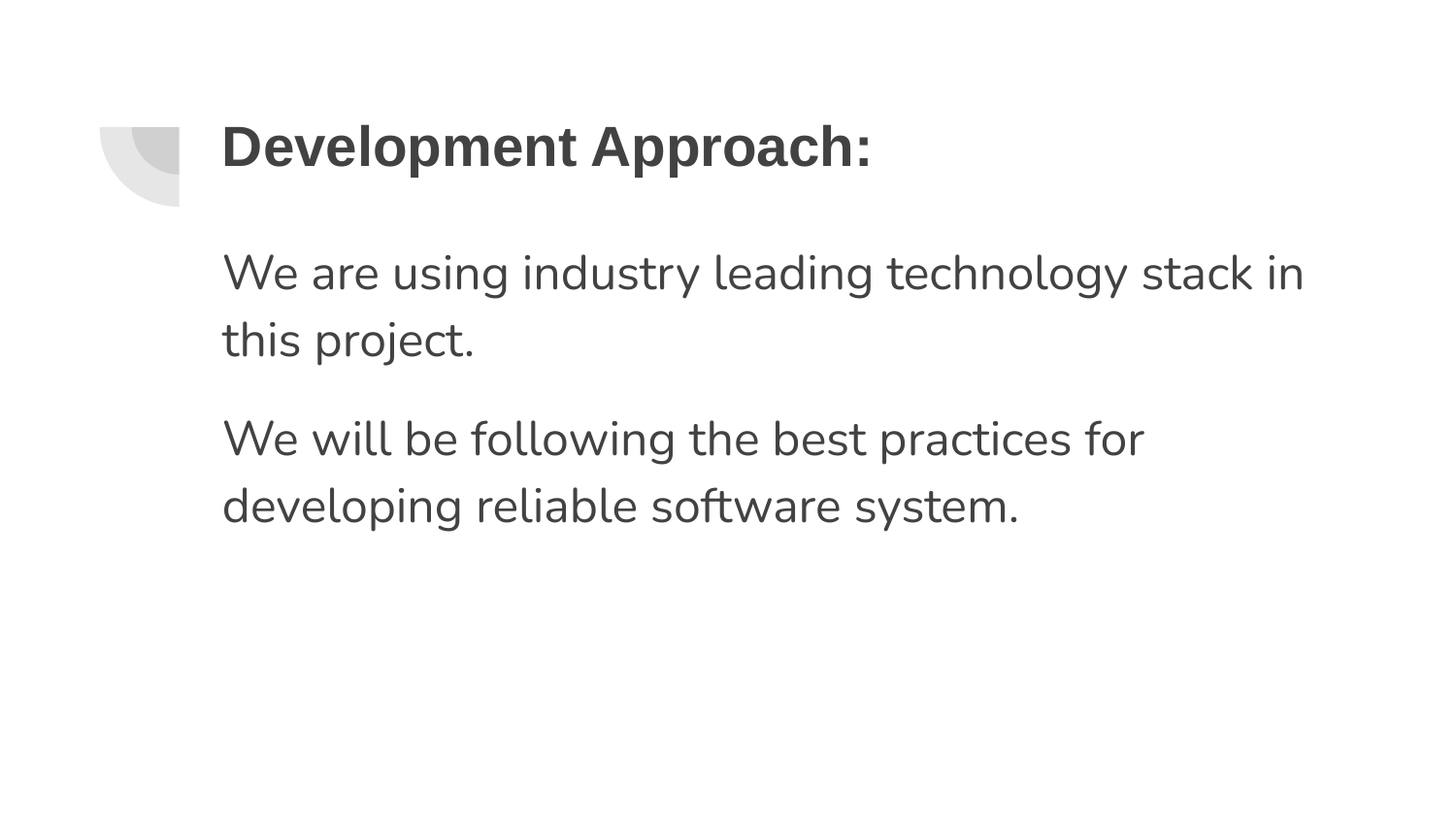

# Development Approach:
We are using industry leading technology stack in this project.
We will be following the best practices for developing reliable software system.